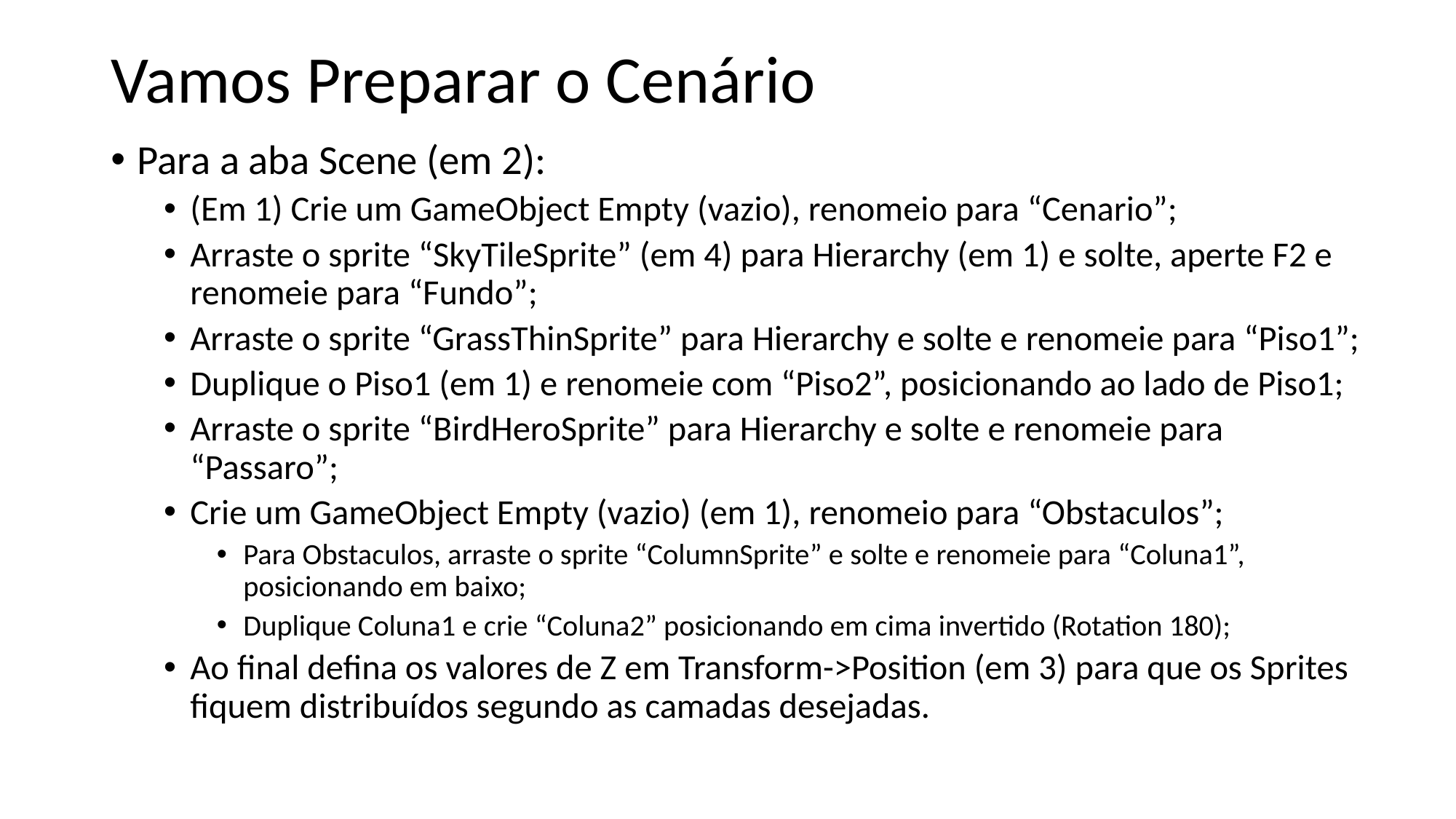

# Vamos Preparar o Cenário
Para a aba Scene (em 2):
(Em 1) Crie um GameObject Empty (vazio), renomeio para “Cenario”;
Arraste o sprite “SkyTileSprite” (em 4) para Hierarchy (em 1) e solte, aperte F2 e renomeie para “Fundo”;
Arraste o sprite “GrassThinSprite” para Hierarchy e solte e renomeie para “Piso1”;
Duplique o Piso1 (em 1) e renomeie com “Piso2”, posicionando ao lado de Piso1;
Arraste o sprite “BirdHeroSprite” para Hierarchy e solte e renomeie para “Passaro”;
Crie um GameObject Empty (vazio) (em 1), renomeio para “Obstaculos”;
Para Obstaculos, arraste o sprite “ColumnSprite” e solte e renomeie para “Coluna1”, posicionando em baixo;
Duplique Coluna1 e crie “Coluna2” posicionando em cima invertido (Rotation 180);
Ao final defina os valores de Z em Transform->Position (em 3) para que os Sprites fiquem distribuídos segundo as camadas desejadas.